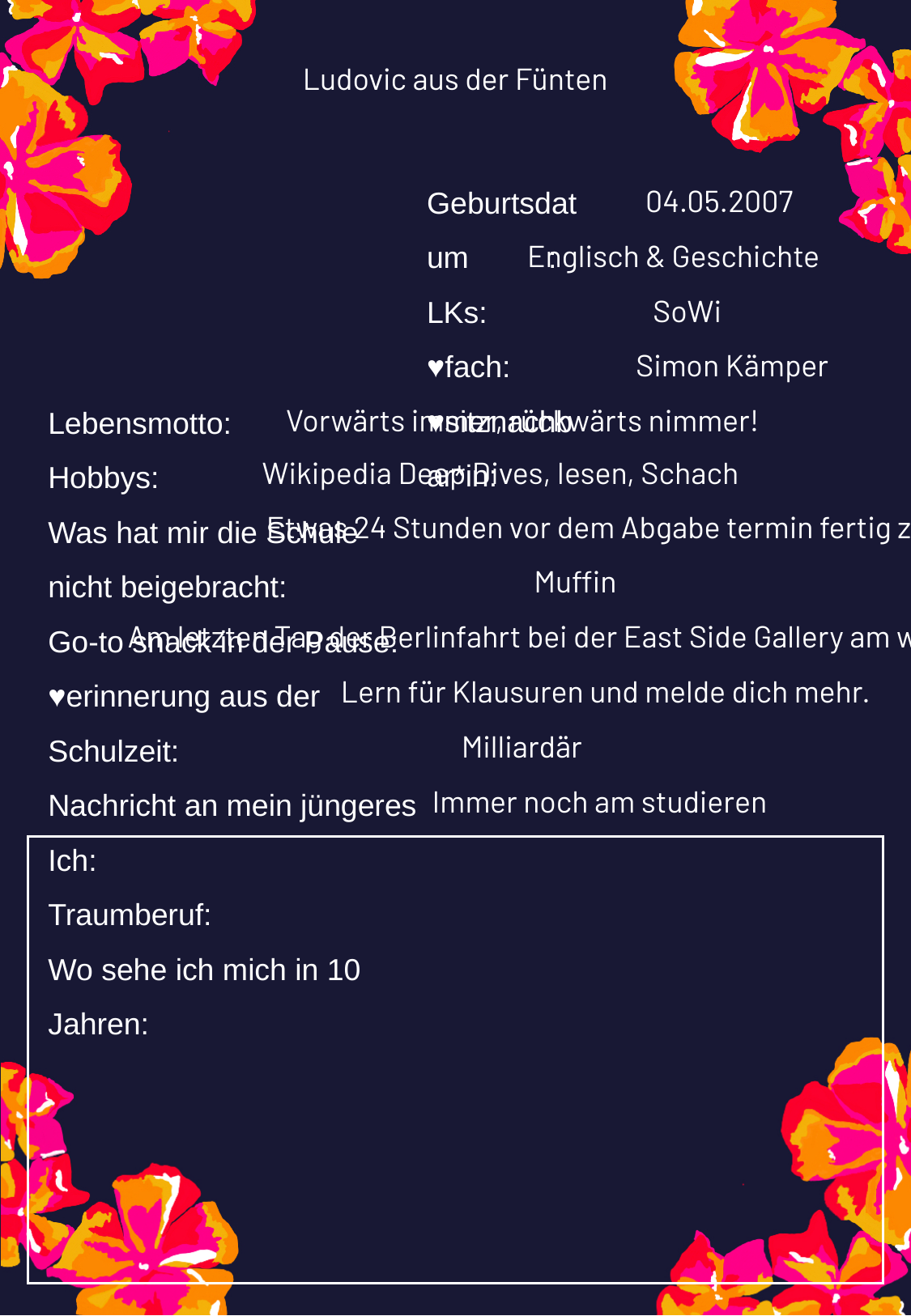

Ludovic aus der Fünten

04.05.2007

Englisch & Geschichte

SoWi

Simon Kämper

Vorwärts immer, rückwärts nimmer!

Wikipedia Deep Dives, lesen, Schach

Etwas 24 Stunden vor dem Abgabe termin fertig zu haben.

Muffin

Am letzten Tag der Berlinfahrt bei der East Side Gallery am wasser sitzen.

Lern für Klausuren und melde dich mehr.

Milliardär

Immer noch am studieren